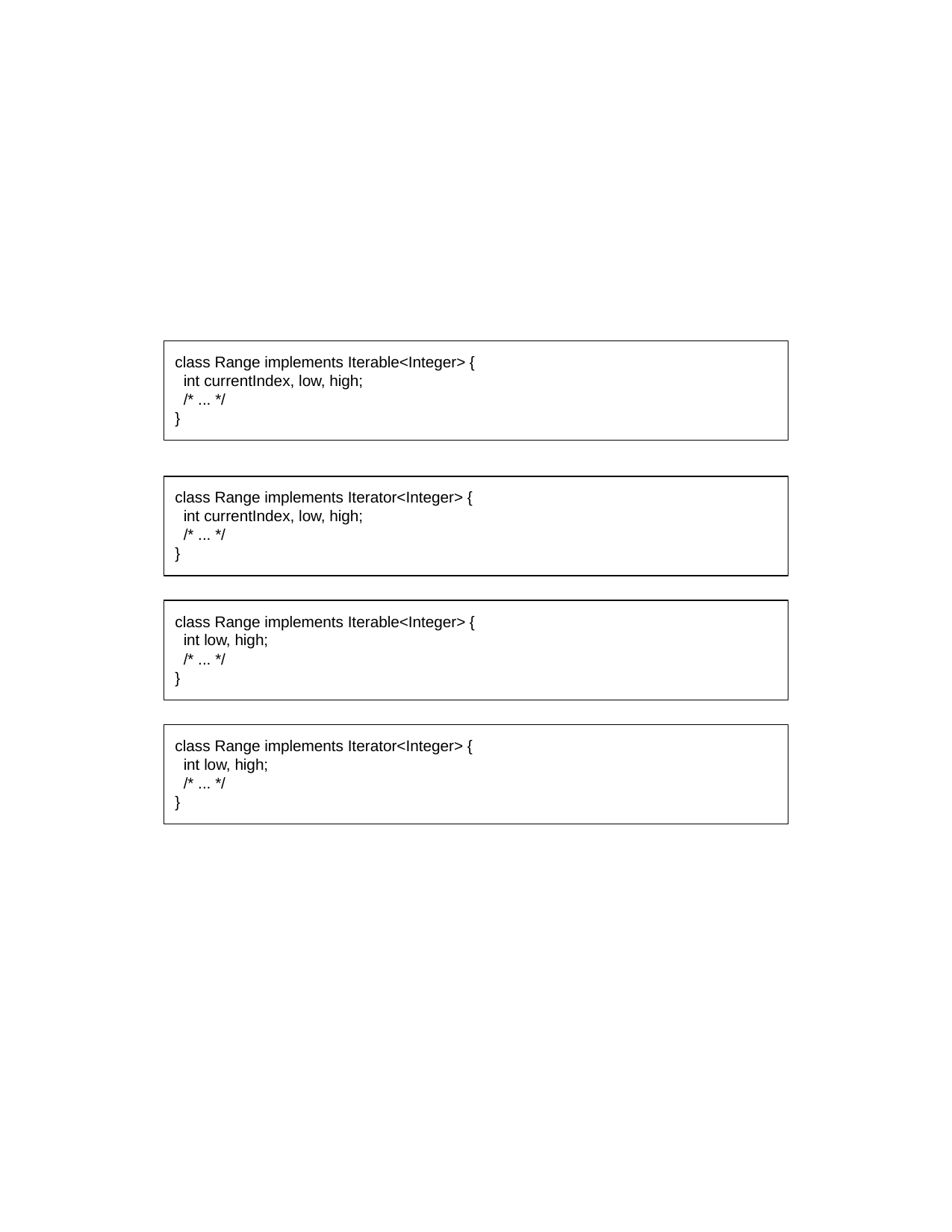

class Range implements Iterable<Integer> {
  int currentIndex, low, high;
  /* ... */
}

class Range implements Iterator<Integer> {
  int currentIndex, low, high;
  /* ... */
}

class Range implements Iterable<Integer> {
  int low, high;
  /* ... */
}

class Range implements Iterator<Integer> {
  int low, high;
  /* ... */
}